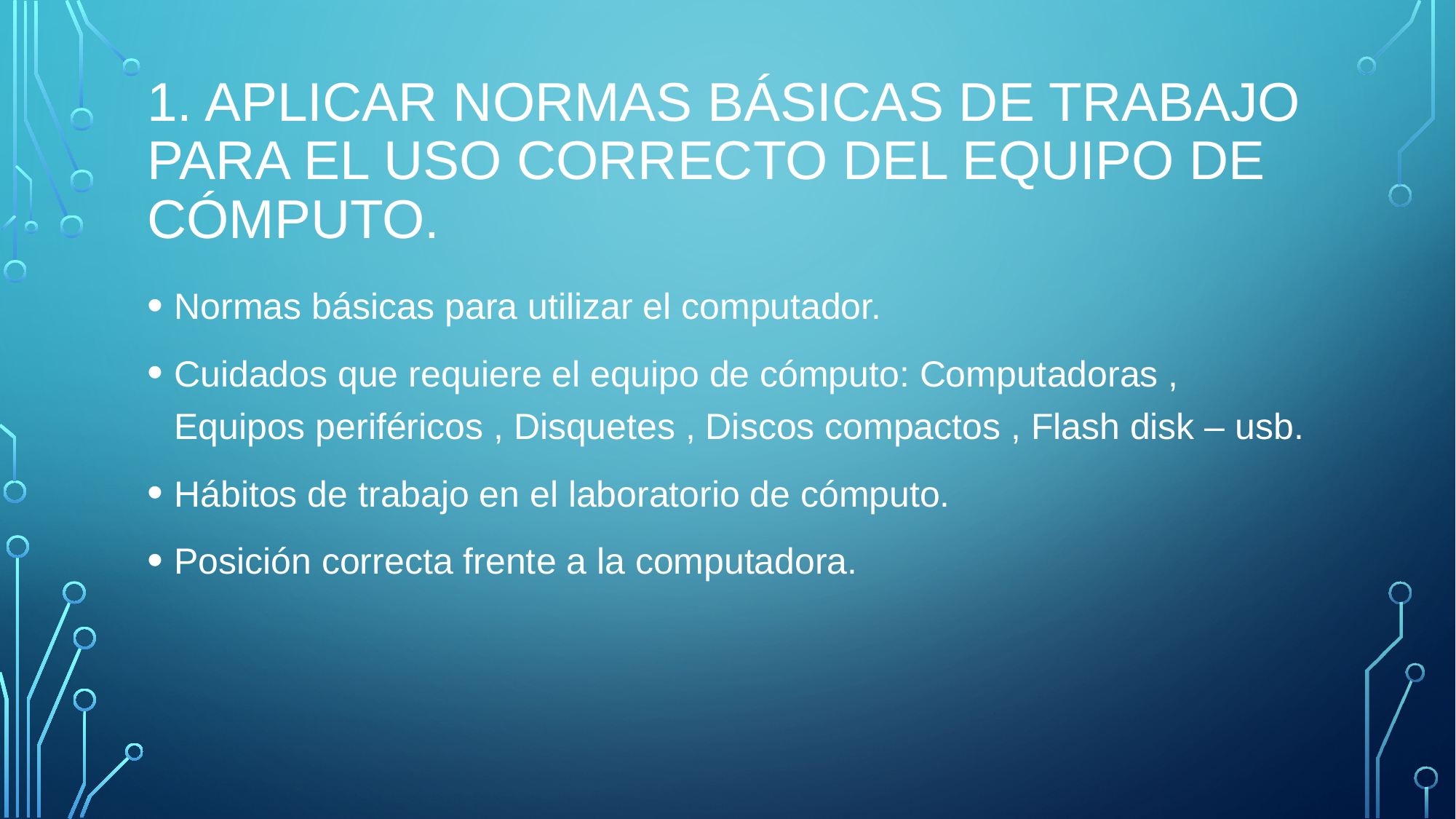

# 1. Aplicar normas básicas de trabajo para el uso correcto del equipo de cómputo.
Normas básicas para utilizar el computador.
Cuidados que requiere el equipo de cómputo: Computadoras , Equipos periféricos , Disquetes , Discos compactos , Flash disk – usb.
Hábitos de trabajo en el laboratorio de cómputo.
Posición correcta frente a la computadora.